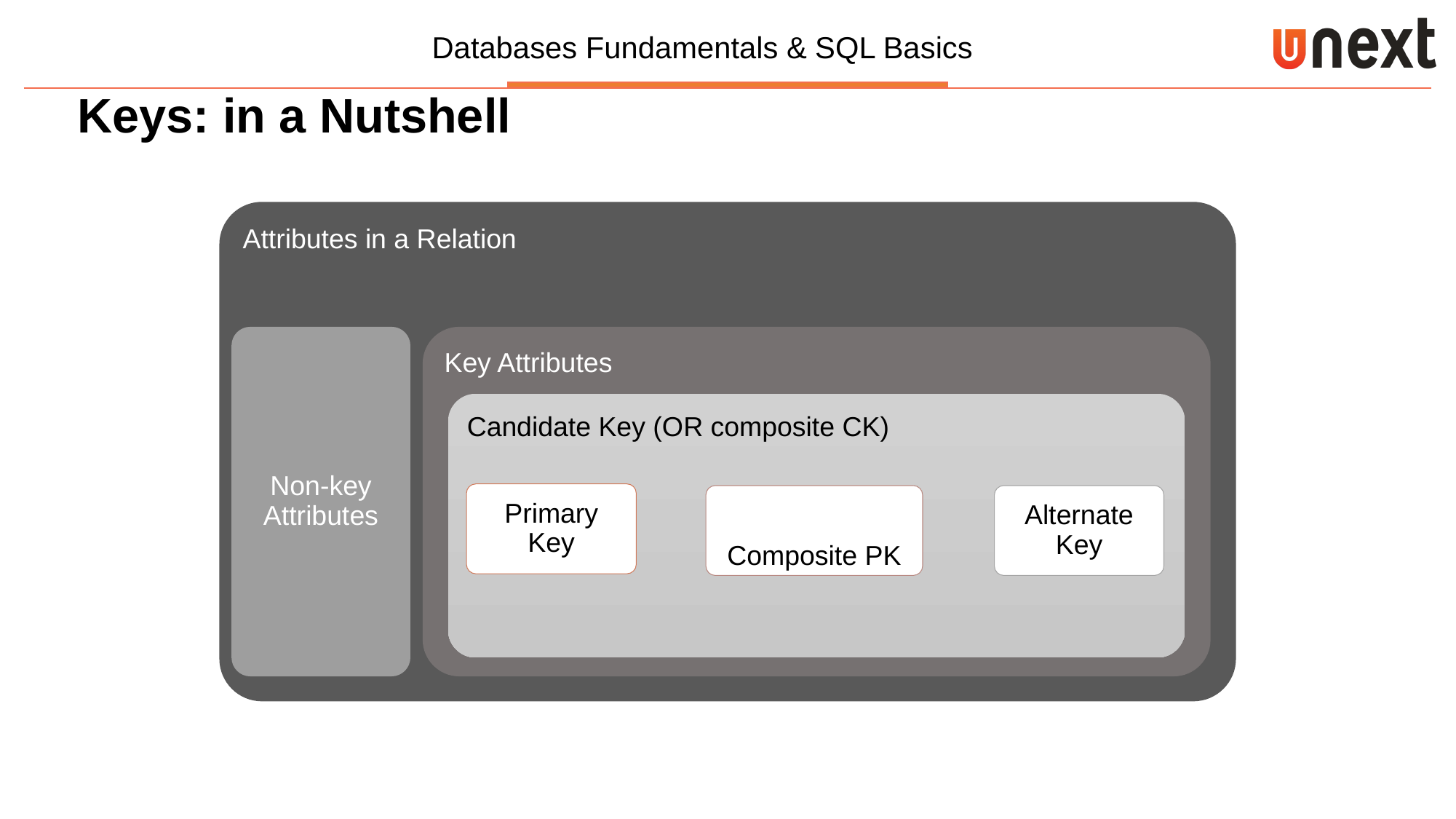

Keys: in a Nutshell
Attributes in a Relation
Non-key Attributes
Key Attributes
Candidate Key (OR composite CK)
Primary Key

Composite PK
Alternate Key